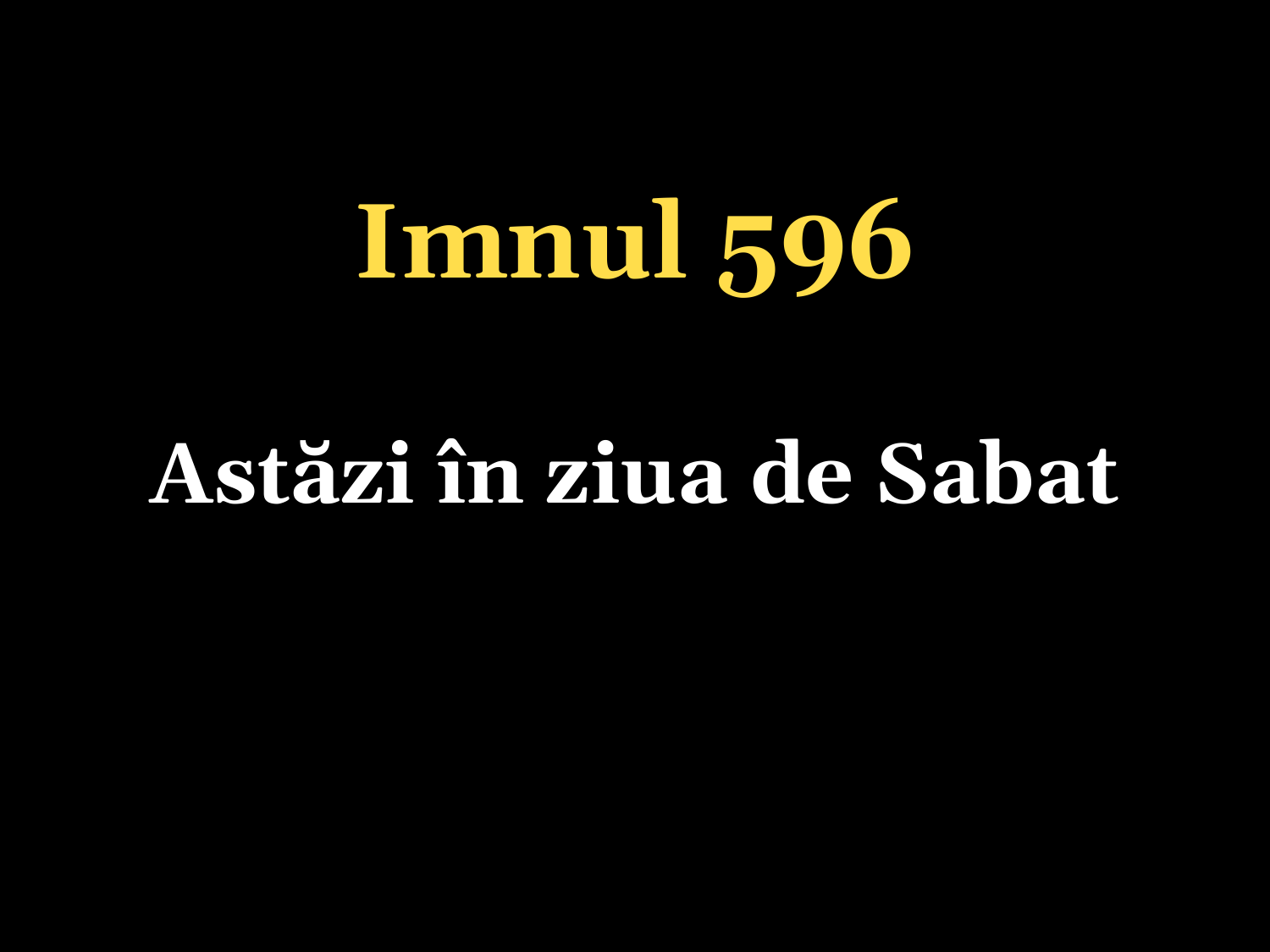

Imnul 596
Astăzi în ziua de Sabat